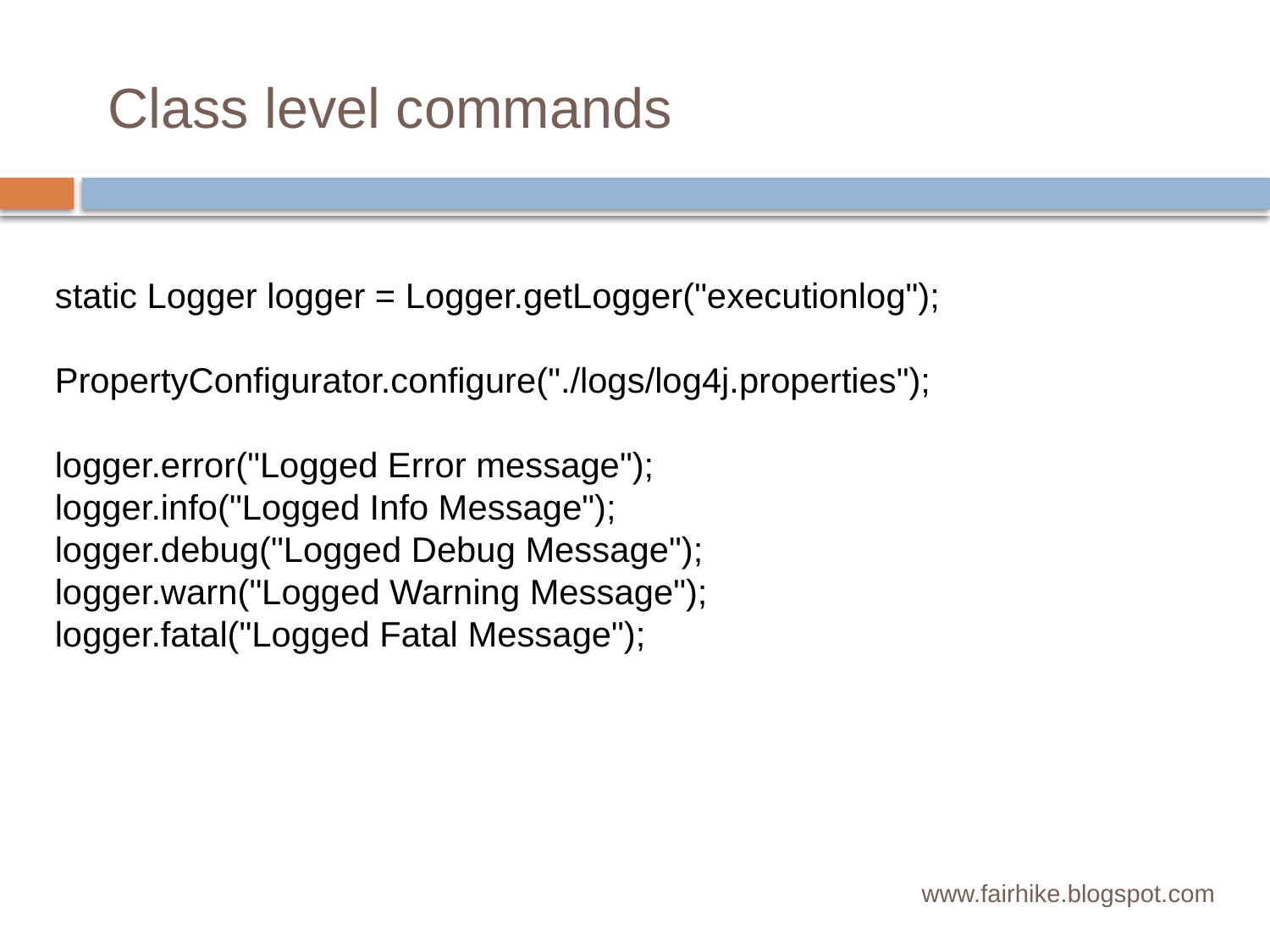

# Class level commands

static Logger logger = Logger.getLogger("executionlog");

PropertyConfigurator.configure("./logs/log4j.properties");

logger.error("Logged Error message");
logger.info("Logged Info Message");
logger.debug("Logged Debug Message");
logger.warn("Logged Warning Message");
logger.fatal("Logged Fatal Message");
www.fairhike.blogspot.com